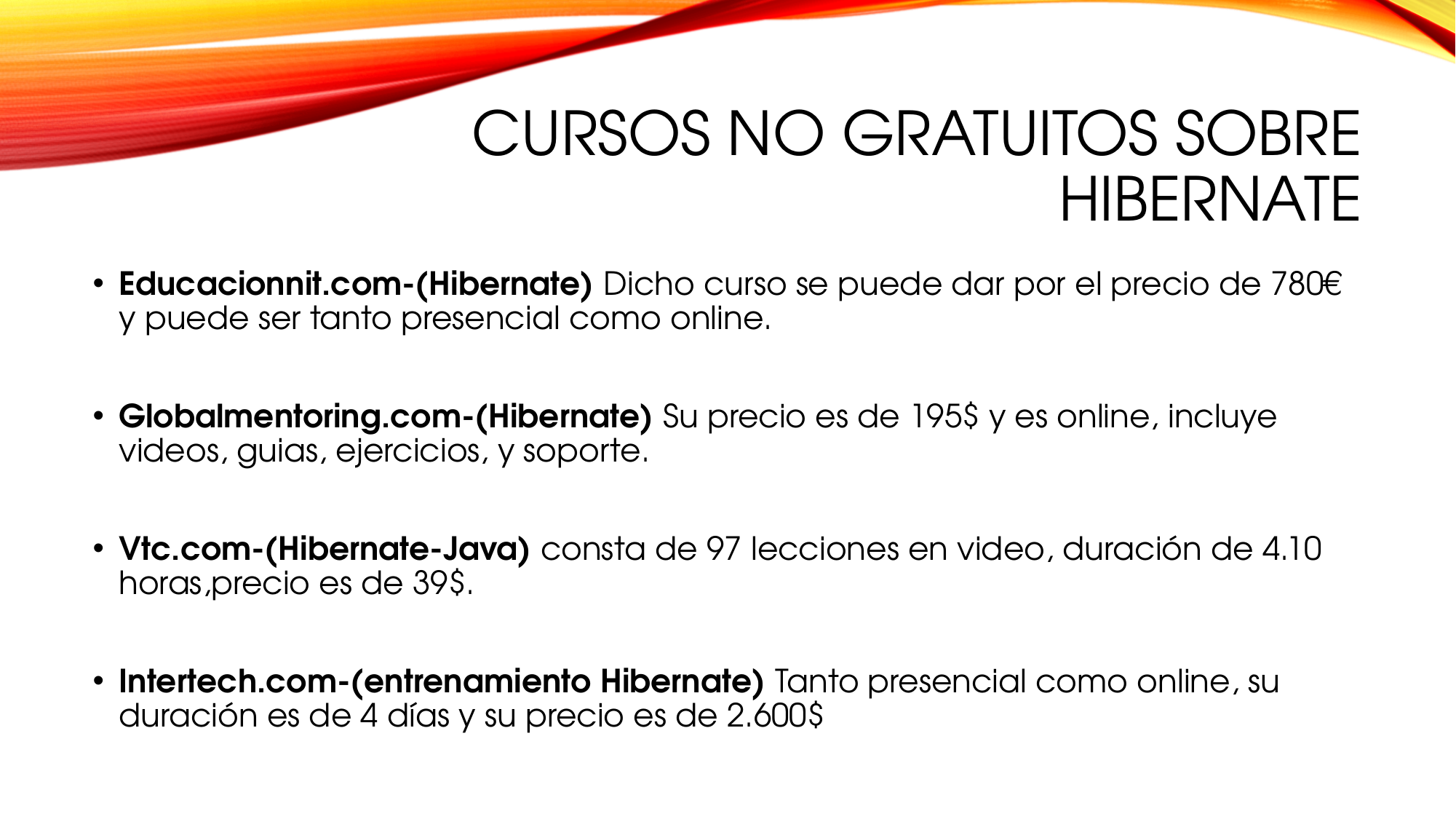

# CURSOS NO GRATUITOS SOBRE HIBERNATE
Educacionnit.com-(Hibernate) Dicho curso se puede dar por el precio de 780€ y puede ser tanto presencial como online.

Globalmentoring.com-(Hibernate) Su precio es de 195$ y es online, incluye videos, guias, ejercicios, y soporte.

Vtc.com-(Hibernate-Java) consta de 97 lecciones en video, duración de 4.10 horas,precio es de 39$.

Intertech.com-(entrenamiento Hibernate) Tanto presencial como online, su duración es de 4 días y su precio es de 2.600$